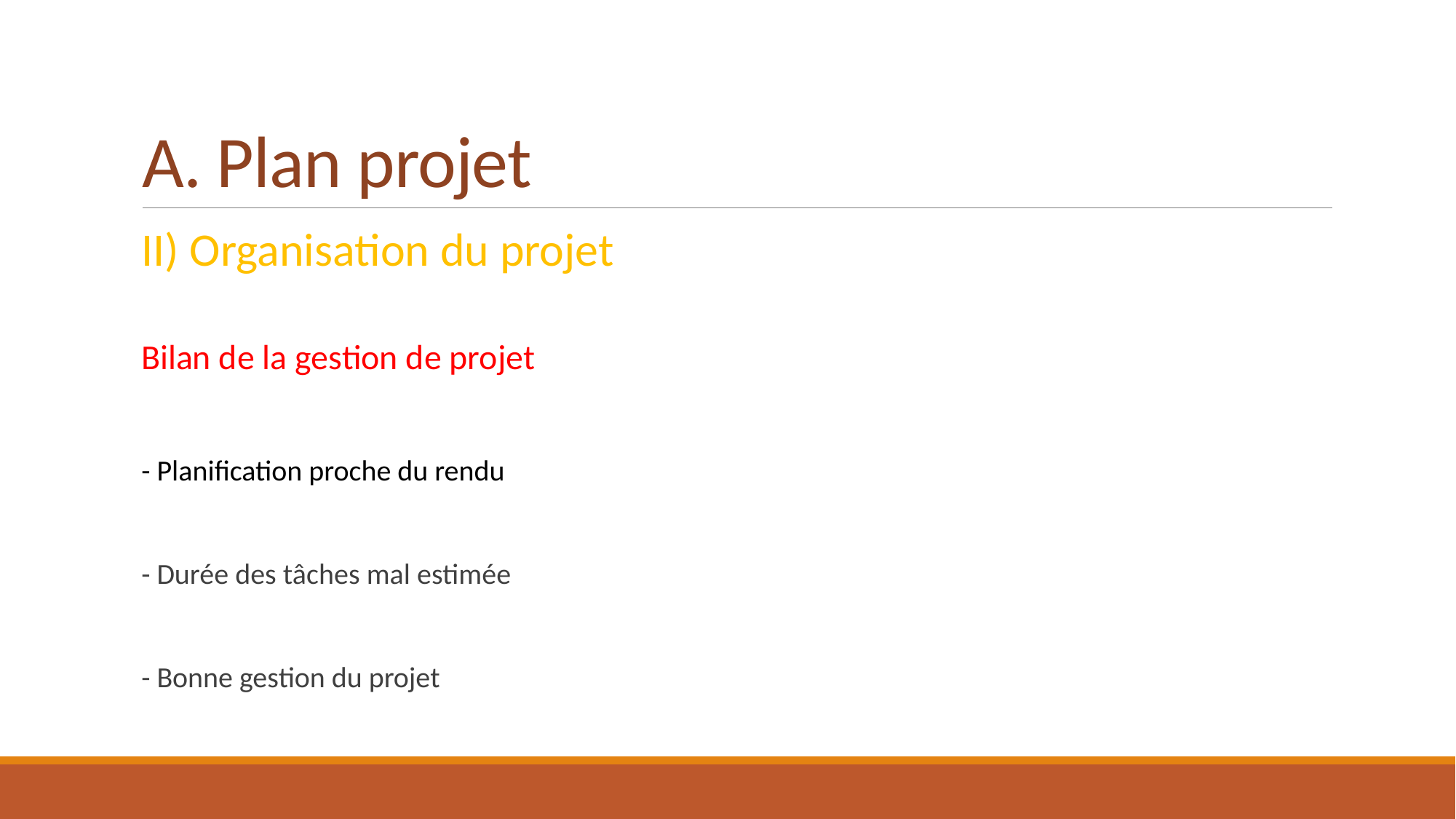

# A. Plan projet
II) Organisation du projet

Bilan de la gestion de projet

- Planification proche du rendu

- Durée des tâches mal estimée

- Bonne gestion du projet